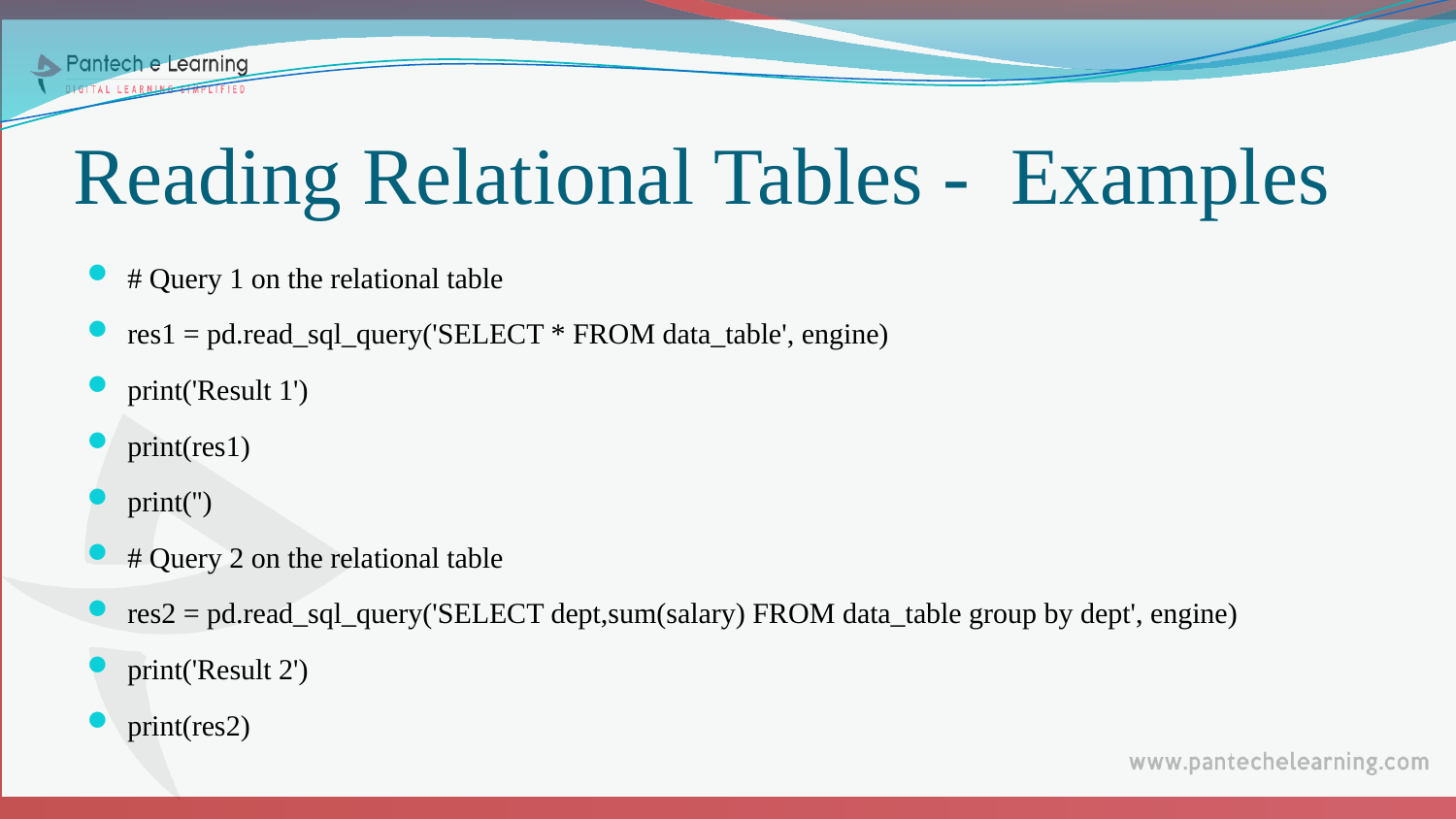

# Reading Relational Tables -  Examples
# Query 1 on the relational table
res1 = pd.read_sql_query('SELECT * FROM data_table', engine)
print('Result 1')
print(res1)
print('')
# Query 2 on the relational table
res2 = pd.read_sql_query('SELECT dept,sum(salary) FROM data_table group by dept', engine)
print('Result 2')
print(res2)